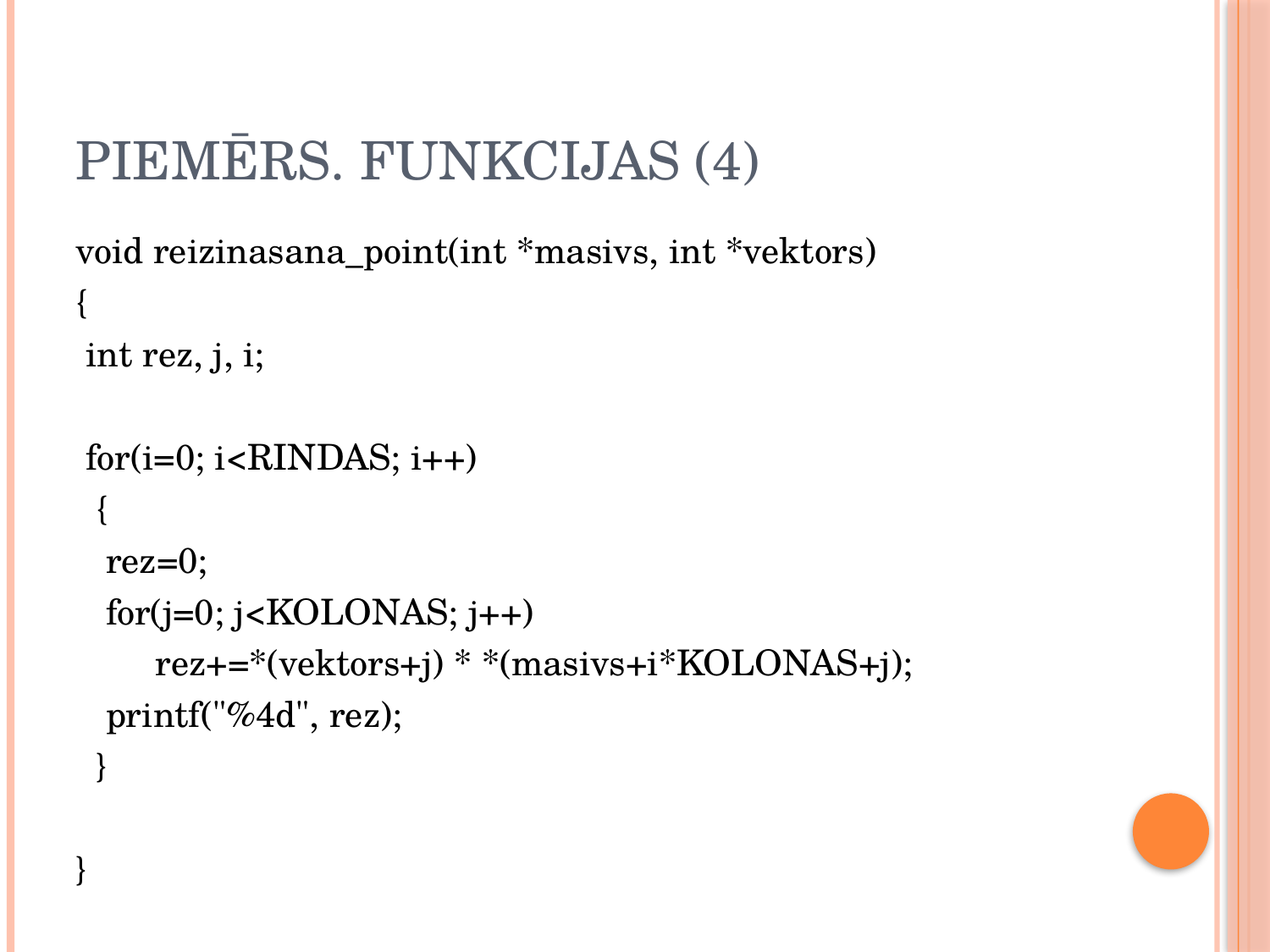

# Piemērs. Funkcijas (4)
void reizinasana_point(int *masivs, int *vektors)
{
 int rez, j, i;

 for(i=0; i<RINDAS; i++)
  {
   rez=0;
   for(j=0; j<KOLONAS; j++)
        rez+=*(vektors+j) * *(masivs+i*KOLONAS+j);
   printf("%4d", rez);
  }

}